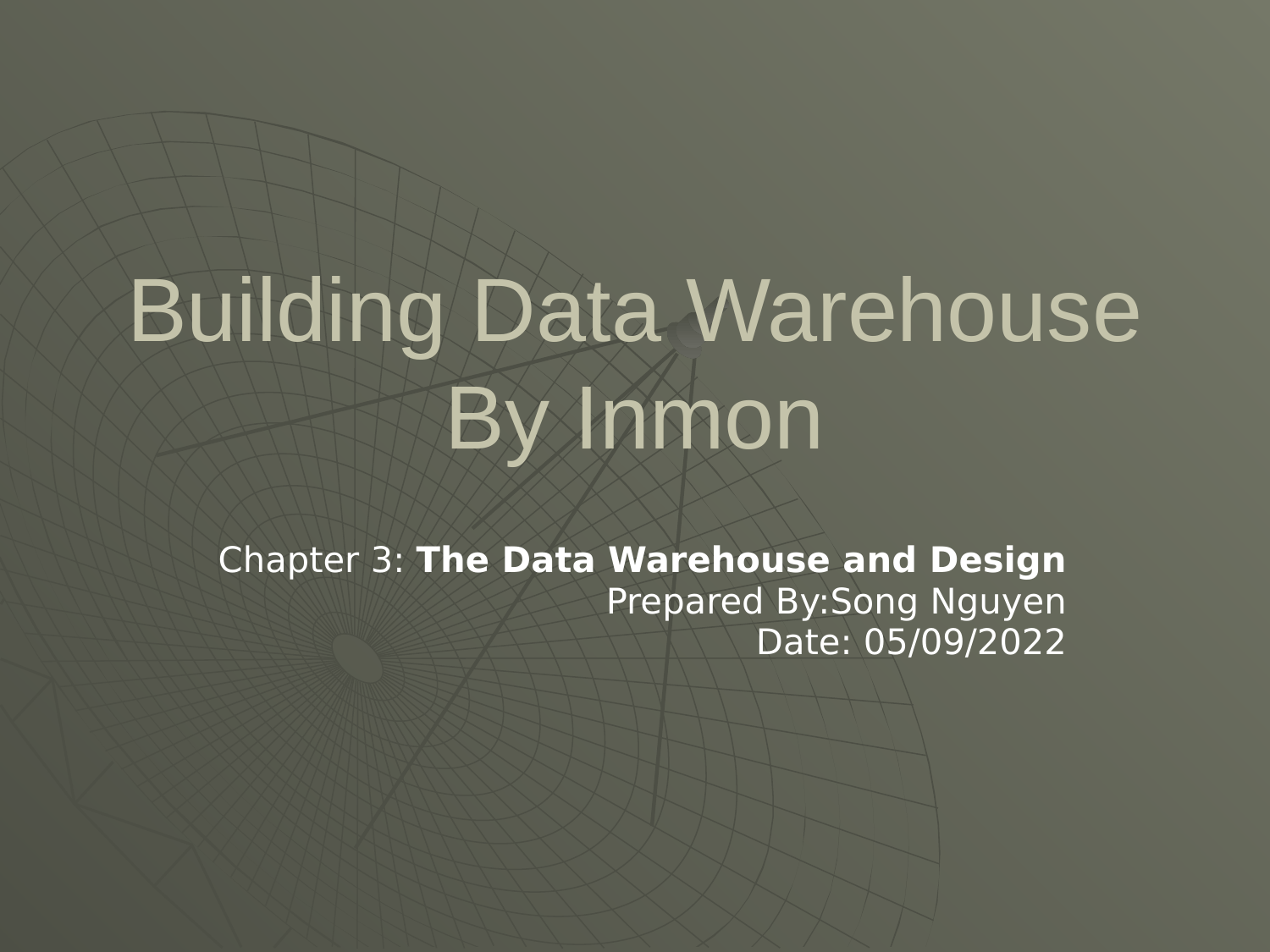

# Building Data Warehouse By Inmon
Chapter 3: The Data Warehouse and Design
Prepared By:Song Nguyen
Date: 05/09/2022